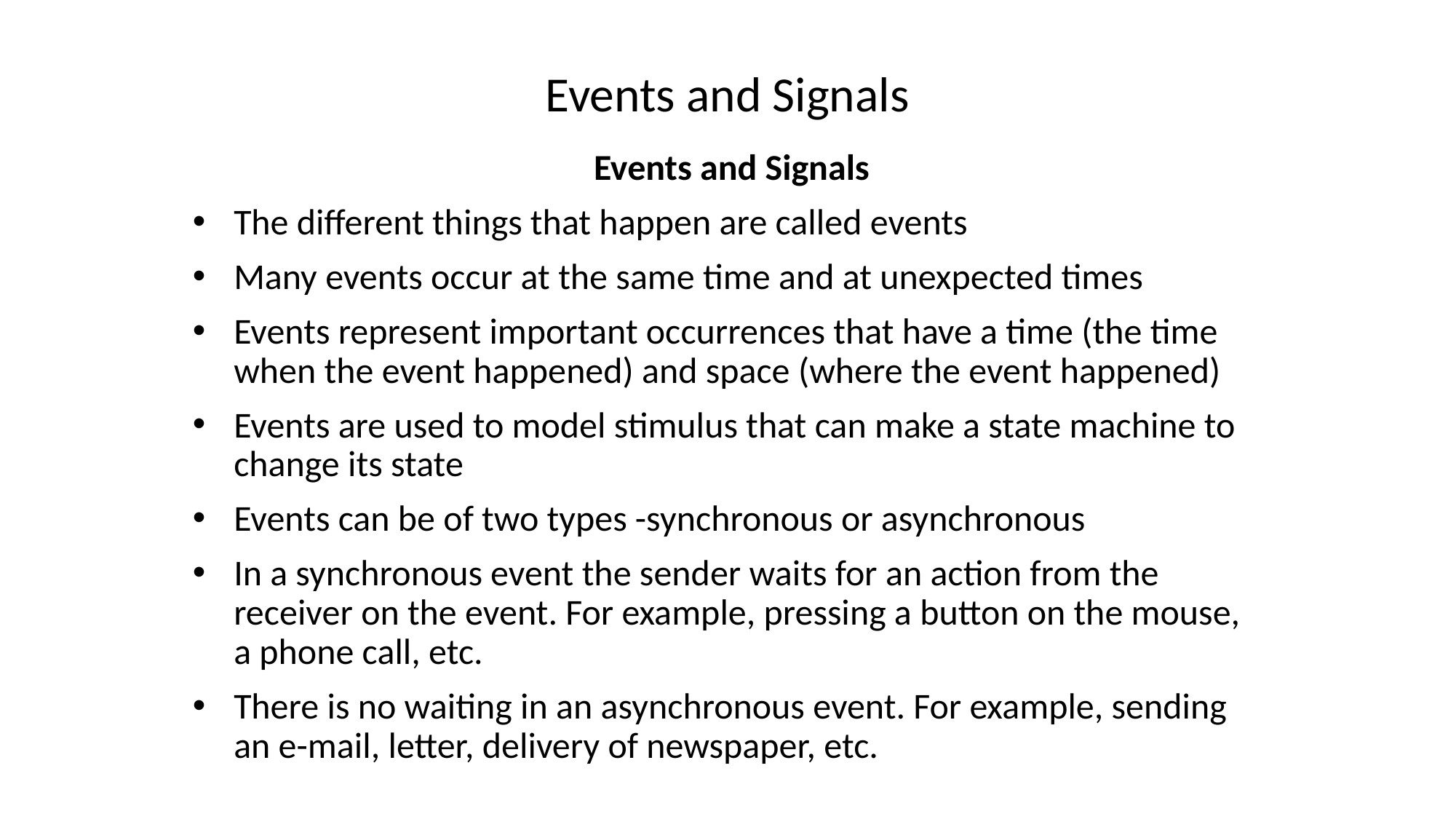

# Events and Signals
 Events and Signals
The different things that happen are called events
Many events occur at the same time and at unexpected times
Events represent important occurrences that have a time (the time when the event happened) and space (where the event happened)
Events are used to model stimulus that can make a state machine to change its state
Events can be of two types -synchronous or asynchronous
In a synchronous event the sender waits for an action from the receiver on the event. For example, pressing a button on the mouse, a phone call, etc.
There is no waiting in an asynchronous event. For example, sending an e-mail, letter, delivery of newspaper, etc.